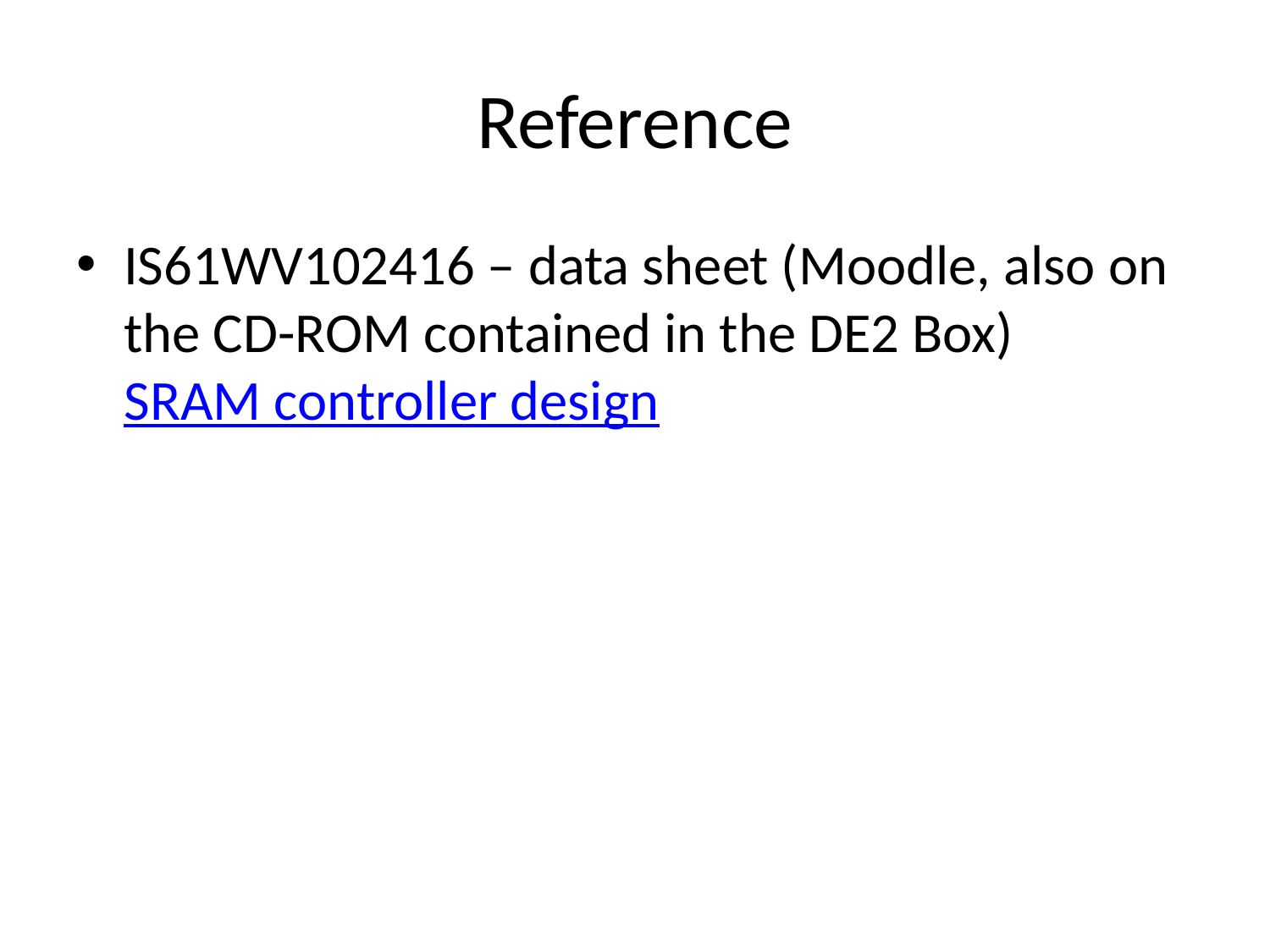

# Reference
IS61WV102416 – data sheet (Moodle, also on the CD-ROM contained in the DE2 Box) SRAM controller design